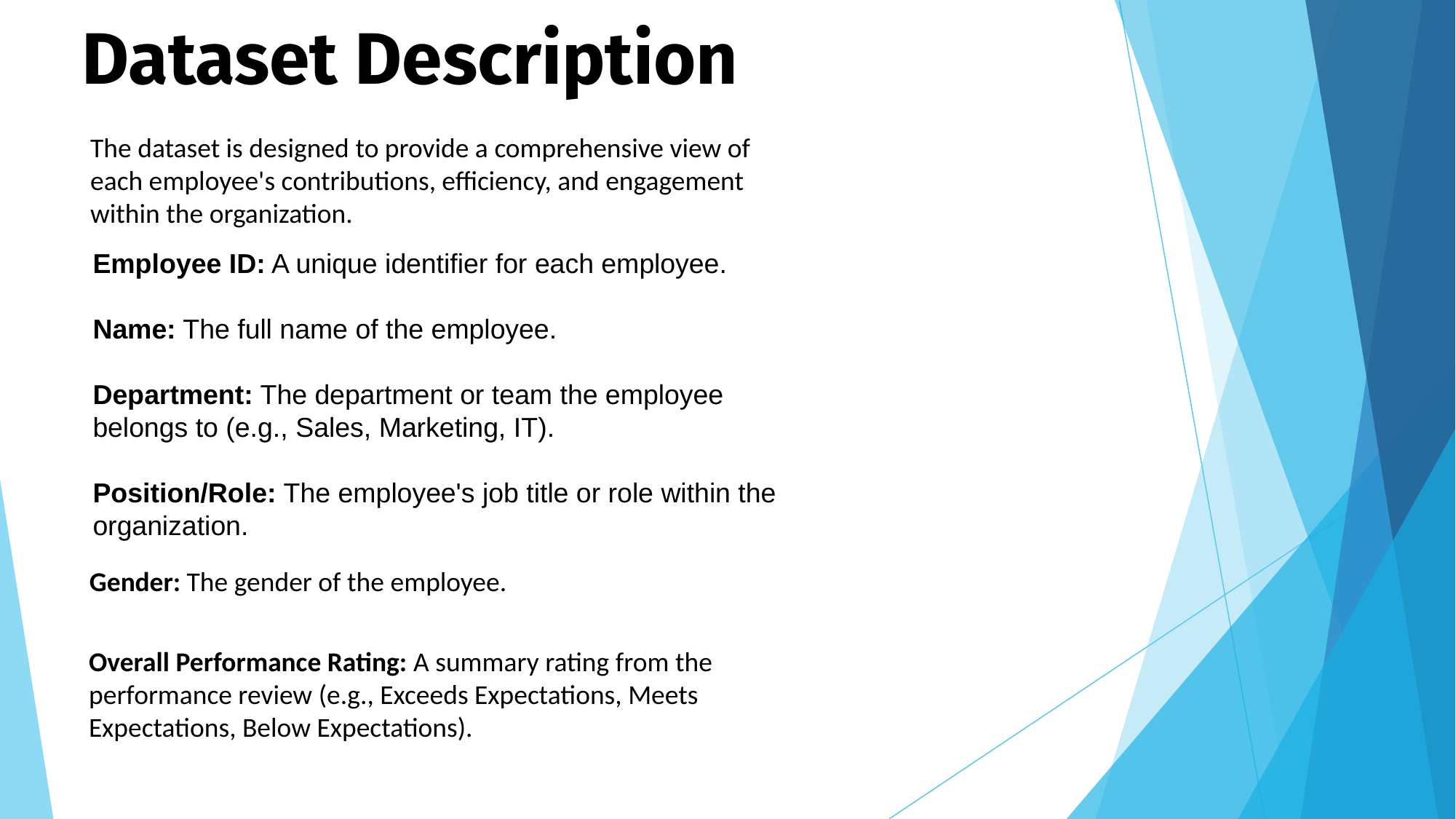

# Dataset Description
The dataset is designed to provide a comprehensive view of each employee's contributions, efficiency, and engagement within the organization.
Employee ID: A unique identifier for each employee.

Name: The full name of the employee.

Department: The department or team the employee belongs to (e.g., Sales, Marketing, IT).

Position/Role: The employee's job title or role within the organization.

Gender: The gender of the employee.
Overall Performance Rating: A summary rating from the performance review (e.g., Exceeds Expectations, Meets Expectations, Below Expectations).